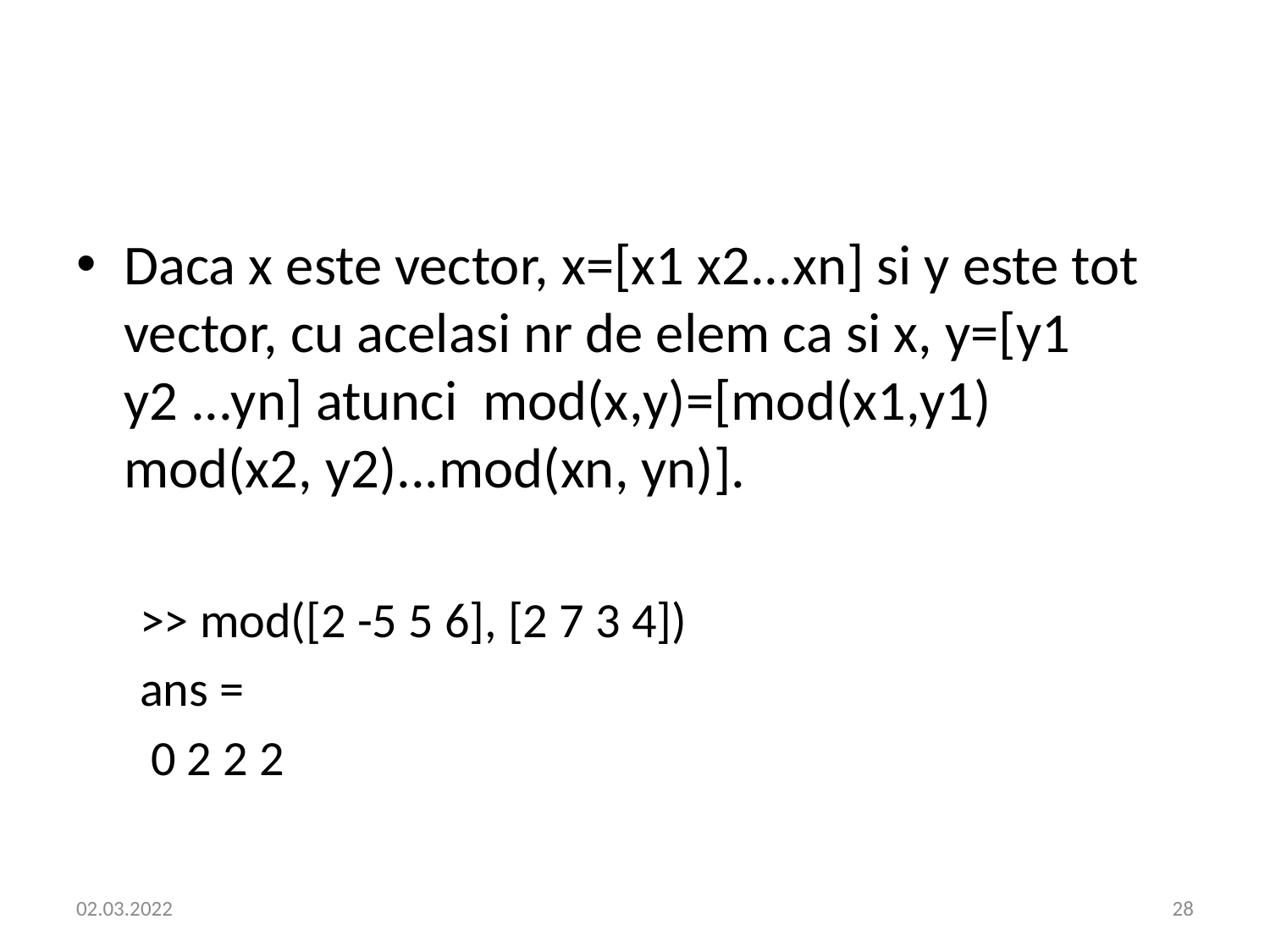

#
Daca x este vector, x=[x1 x2...xn] si y este tot vector, cu acelasi nr de elem ca si x, y=[y1 y2 ...yn] atunci  mod(x,y)=[mod(x1,y1) mod(x2, y2)...mod(xn, yn)].

>> mod([2 -5 5 6], [2 7 3 4])
ans =
 0 2 2 2

02.03.2022
28